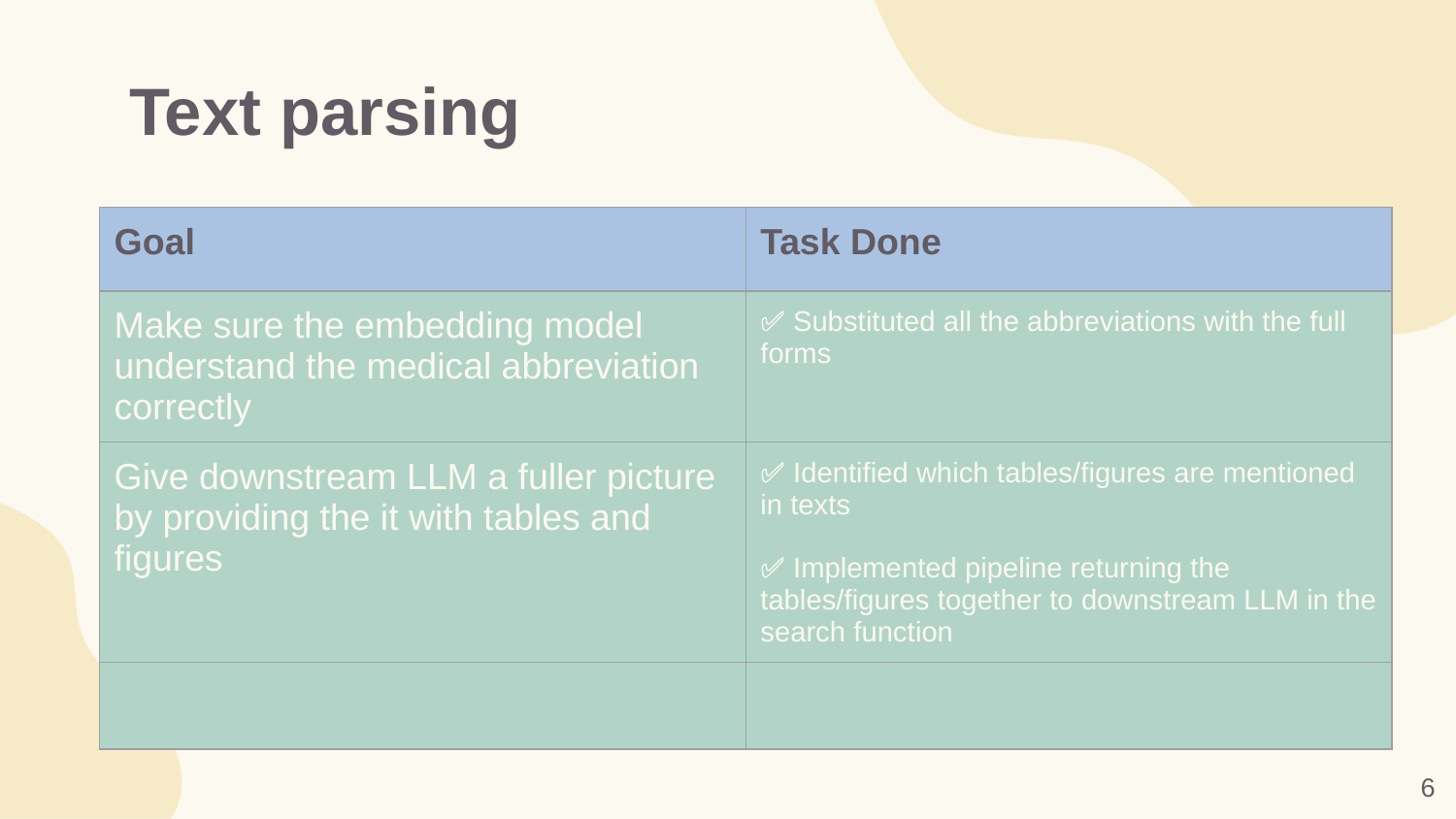

# Text parsing
| Goal | Task Done |
| --- | --- |
| Make sure the embedding model understand the medical abbreviation correctly | ✅ Substituted all the abbreviations with the full forms |
| Give downstream LLM a fuller picture by providing the it with tables and figures | ✅ Identified which tables/figures are mentioned in texts ✅ Implemented pipeline returning the tables/figures together to downstream LLM in the search function |
|  |  |
6